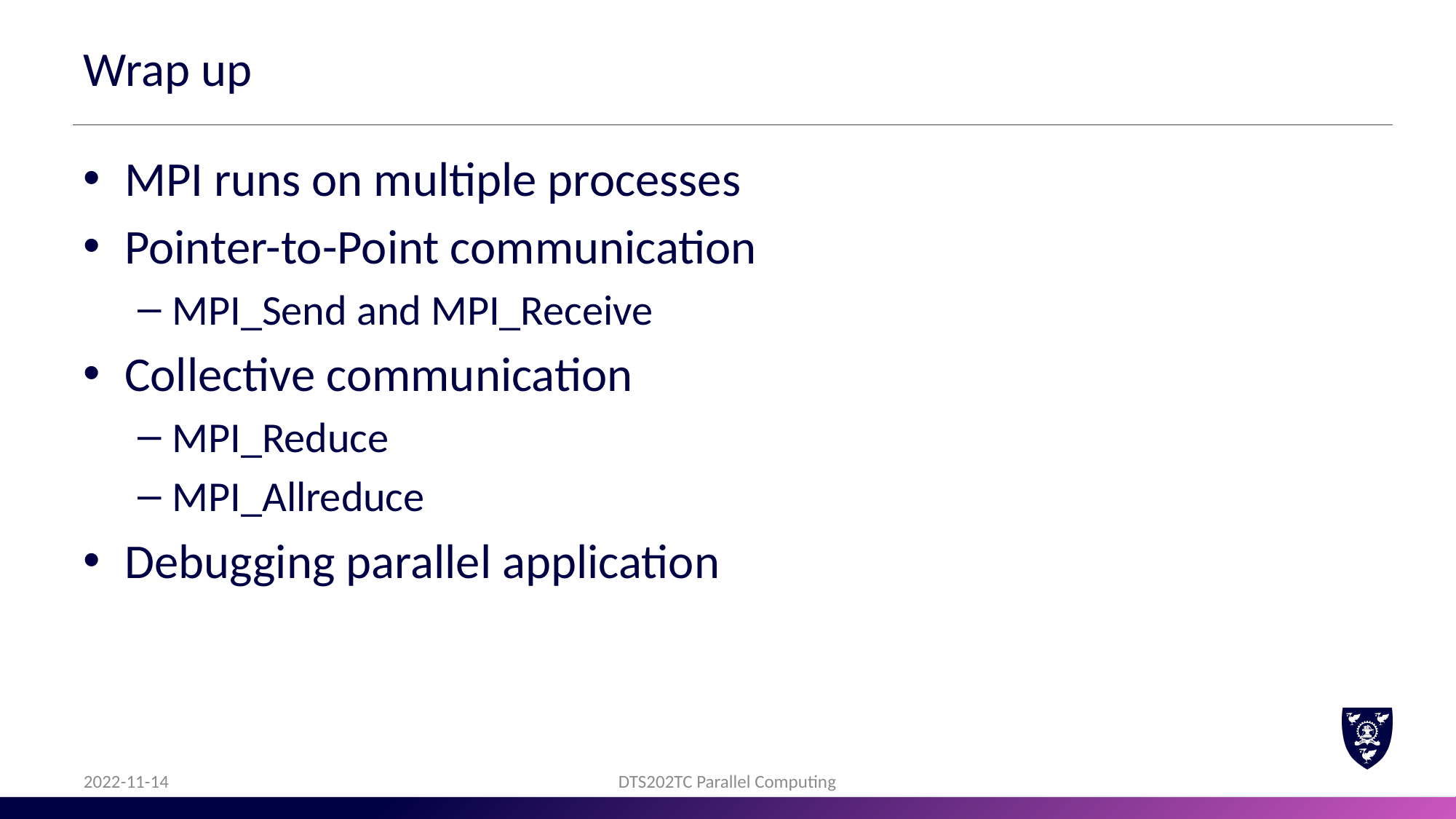

# Wrap up
MPI runs on multiple processes
Pointer-to-Point communication
MPI_Send and MPI_Receive
Collective communication
MPI_Reduce
MPI_Allreduce
Debugging parallel application
2022-11-14
DTS202TC Parallel Computing
44